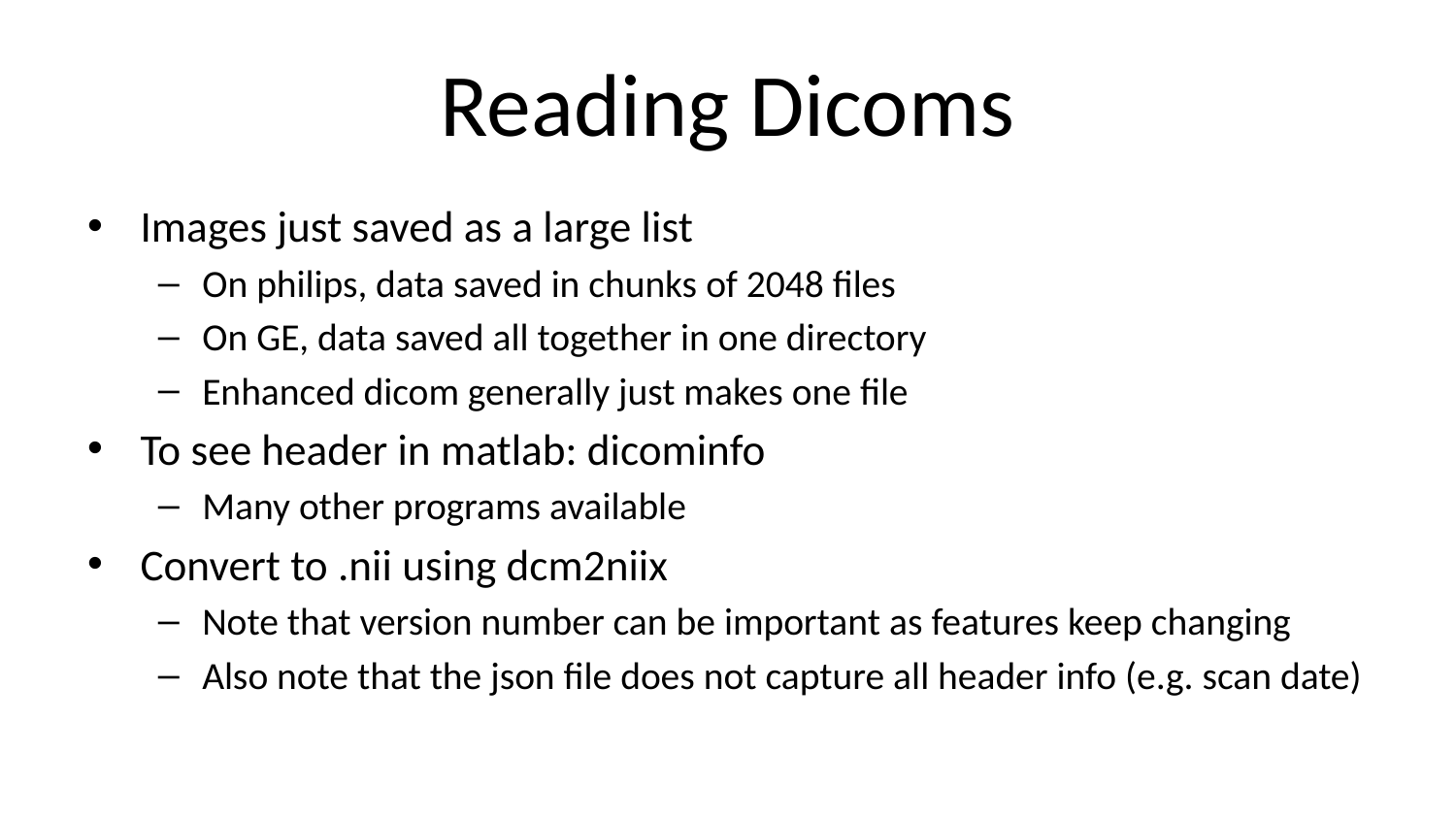

# Reading Dicoms
Images just saved as a large list
On philips, data saved in chunks of 2048 files
On GE, data saved all together in one directory
Enhanced dicom generally just makes one file
To see header in matlab: dicominfo
Many other programs available
Convert to .nii using dcm2niix
Note that version number can be important as features keep changing
Also note that the json file does not capture all header info (e.g. scan date)